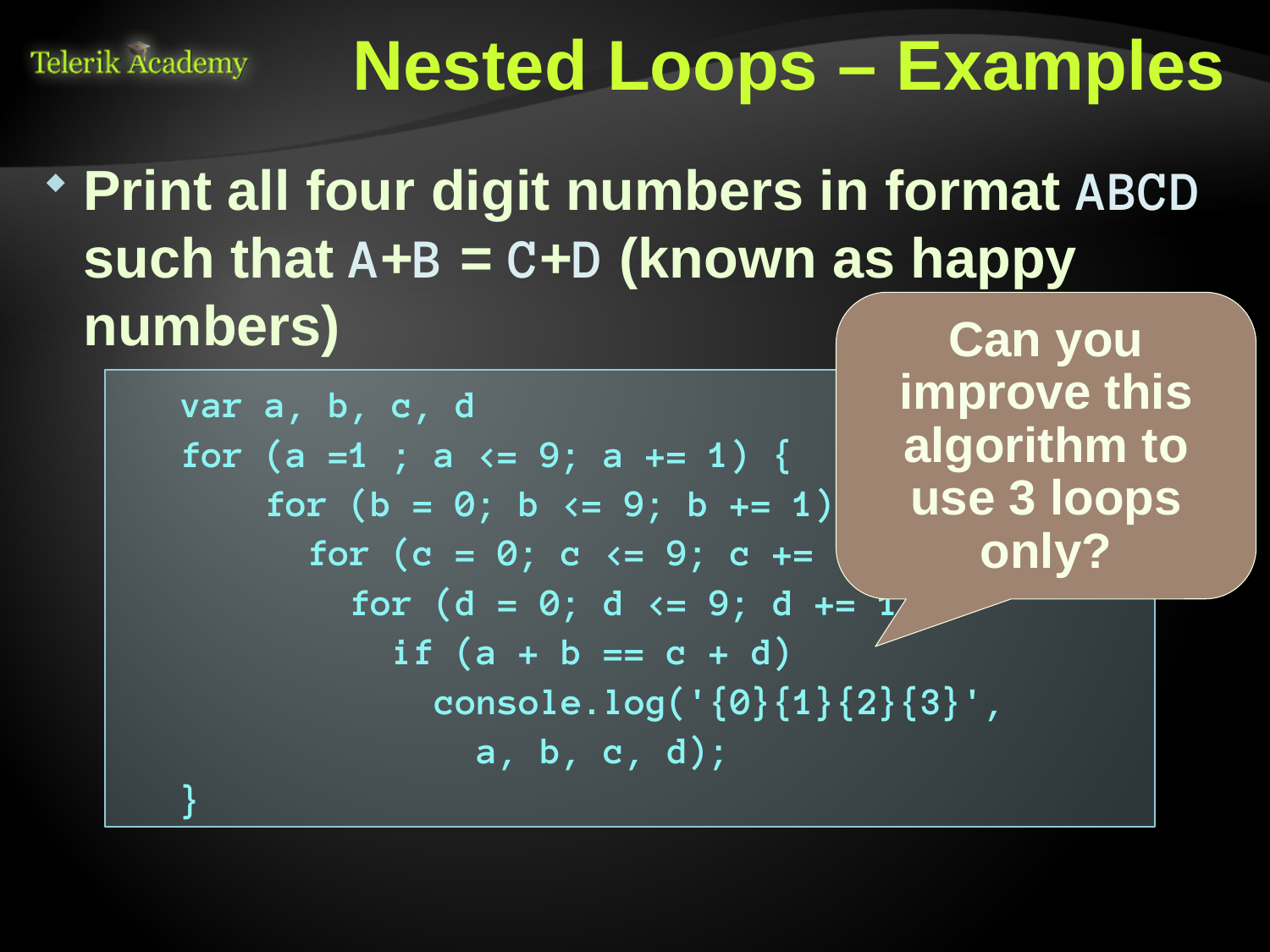

# Nested Loops – Examples
Print all four digit numbers in format ABCD such that A+B = C+D (known as happy numbers)
Can you improve this algorithm to use 3 loops only?
var a, b, c, d
for (a =1 ; a <= 9; a += 1) {
    for (b = 0; b <= 9; b += 1)
      for (c = 0; c <= 9; c += 1)
        for (d = 0; d <= 9; d += 1)
          if (a + b == c + d)
            console.log('{0}{1}{2}{3}',
              a, b, c, d);
}